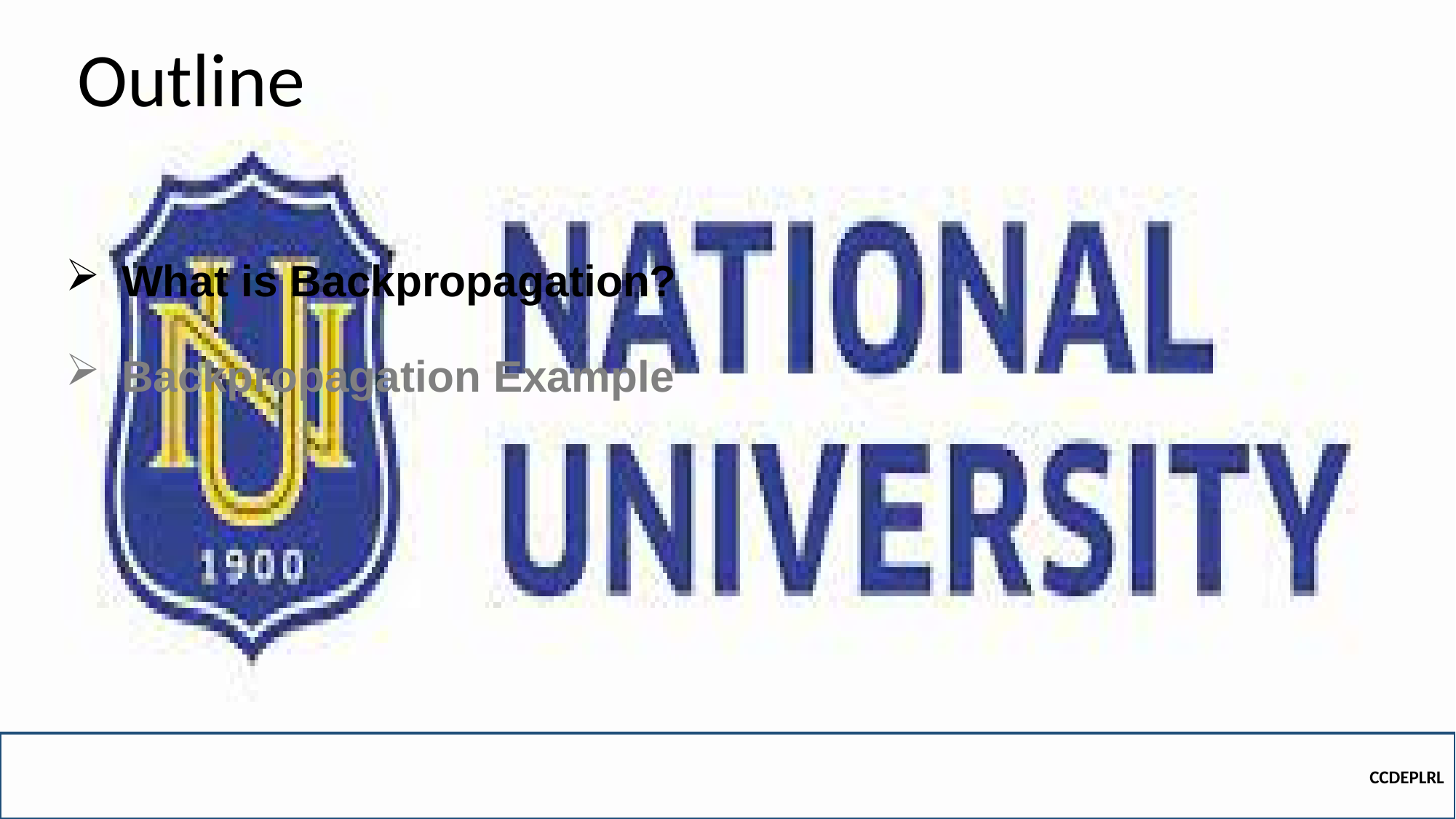

# Outline

What is Backpropagation?

Backpropagation Example

CCDEPLRL